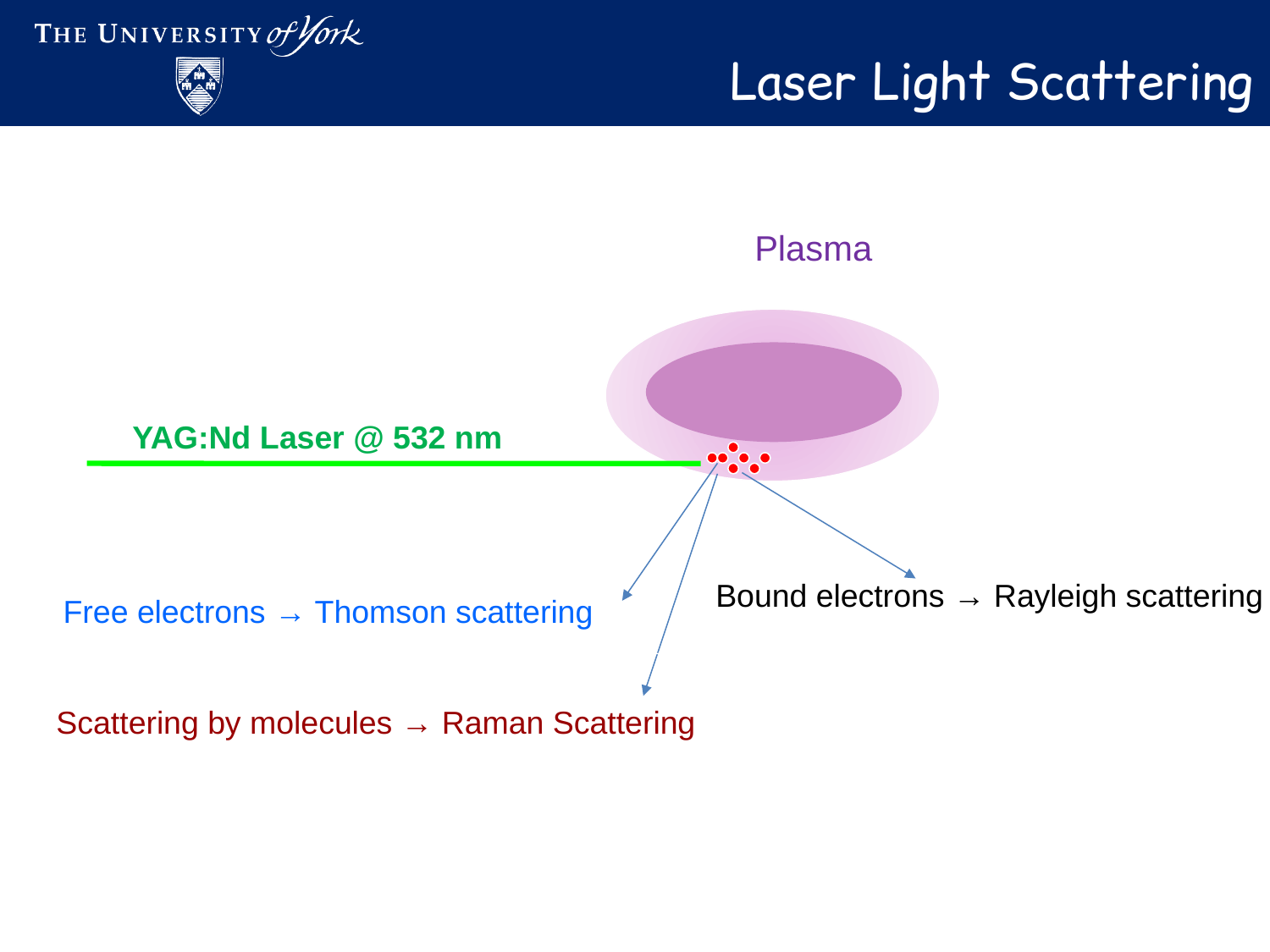

Laser Light Scattering
Plasma

YAG:Nd Laser @ 532 nm

 Bound electrons → Rayleigh scattering
 Free electrons → Thomson scattering

 Scattering by molecules → Raman Scattering